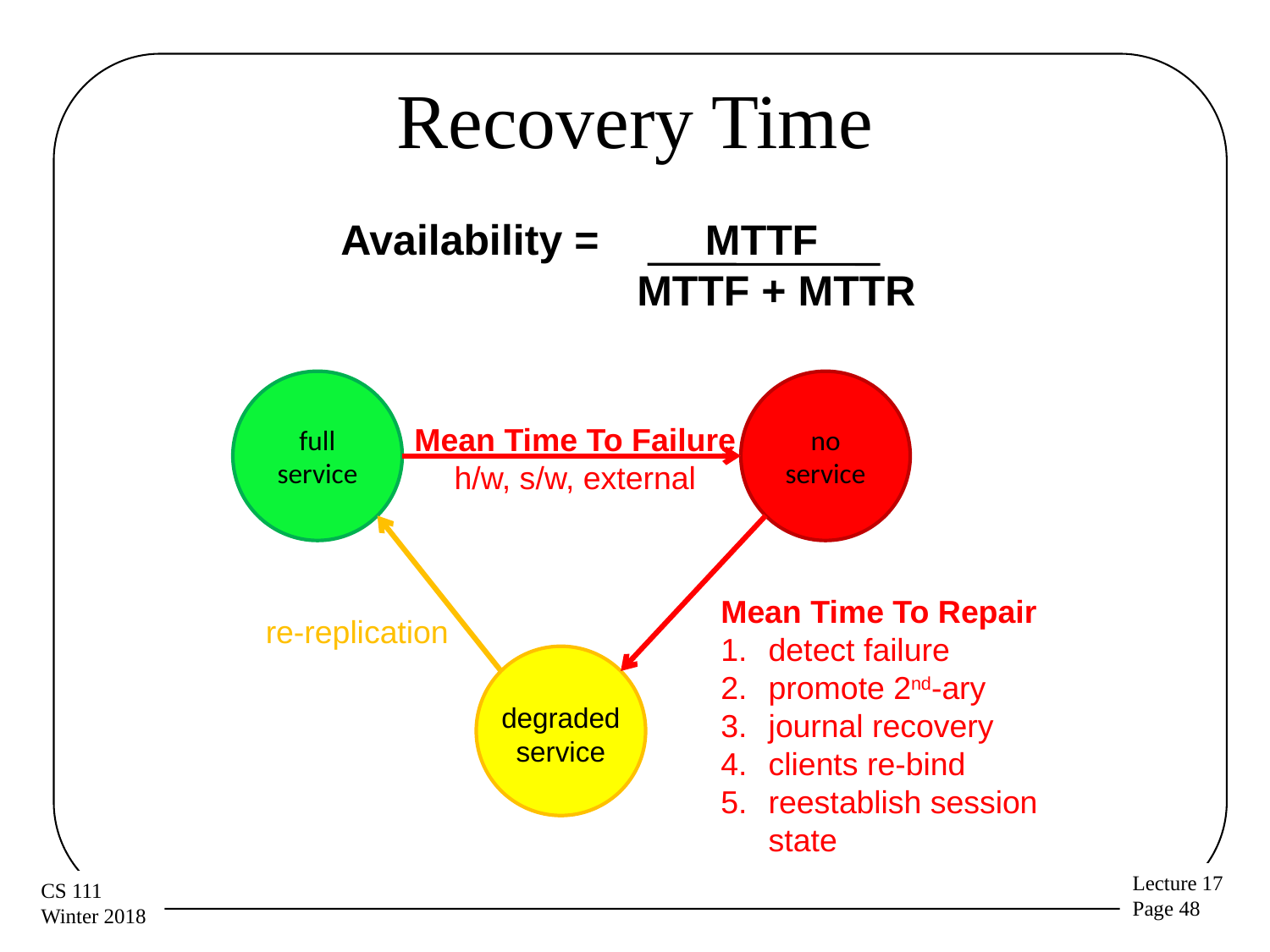

# Recovery Time
Availability =         MTTF
                         MTTF + MTTR
full service
no service
Mean Time To Failure
h/w, s/w, external
Mean Time To Repair
detect failure
promote 2nd-ary
journal recovery
clients re-bind
reestablish session state

re-replication

degraded
service